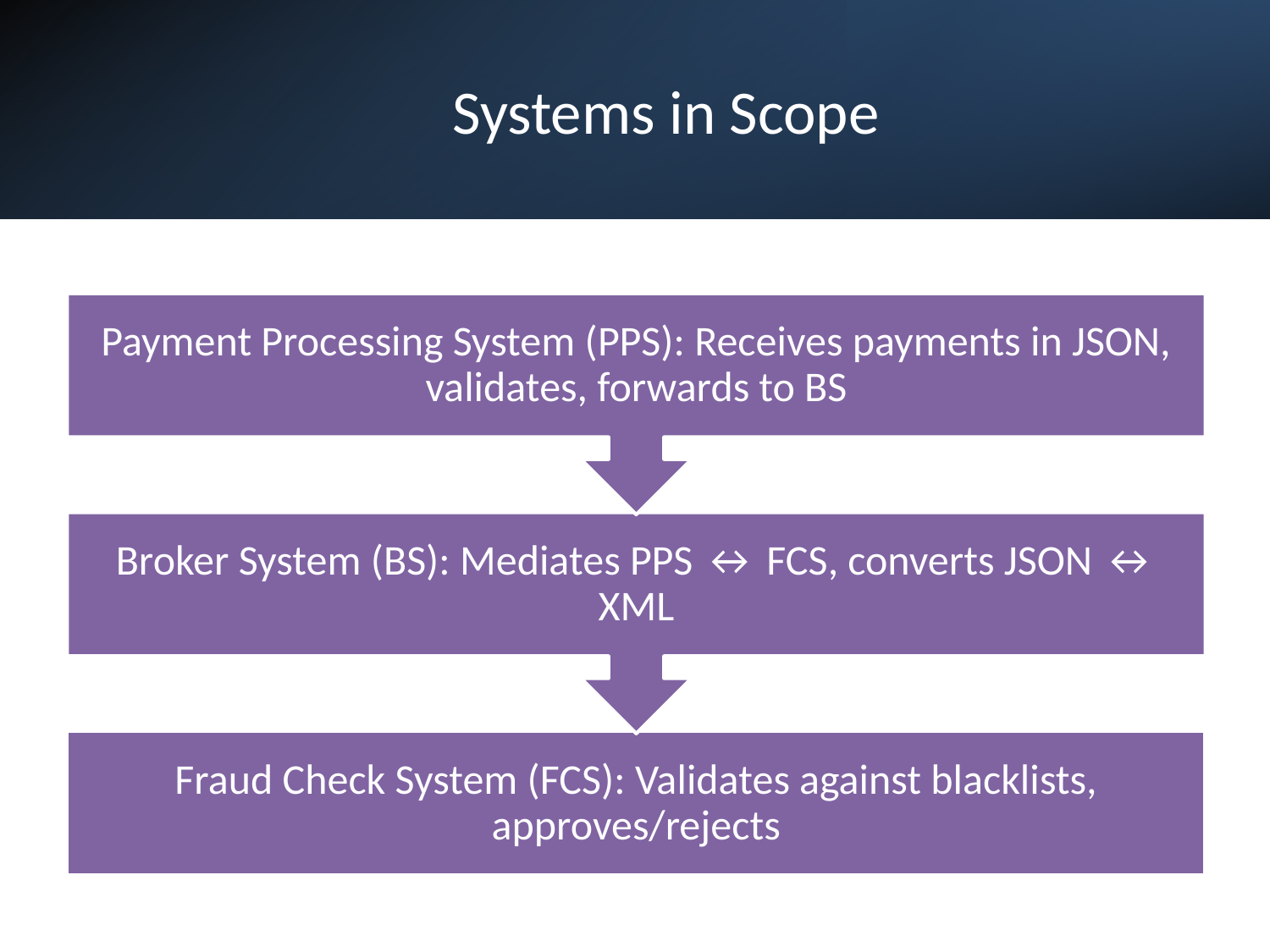

# Systems in Scope
Fraud Check System (FCS): Validates against blacklists, approves/rejects
Broker System (BS): Mediates PPS ↔ FCS, converts JSON ↔ XML
Payment Processing System (PPS): Receives payments in JSON, validates, forwards to BS